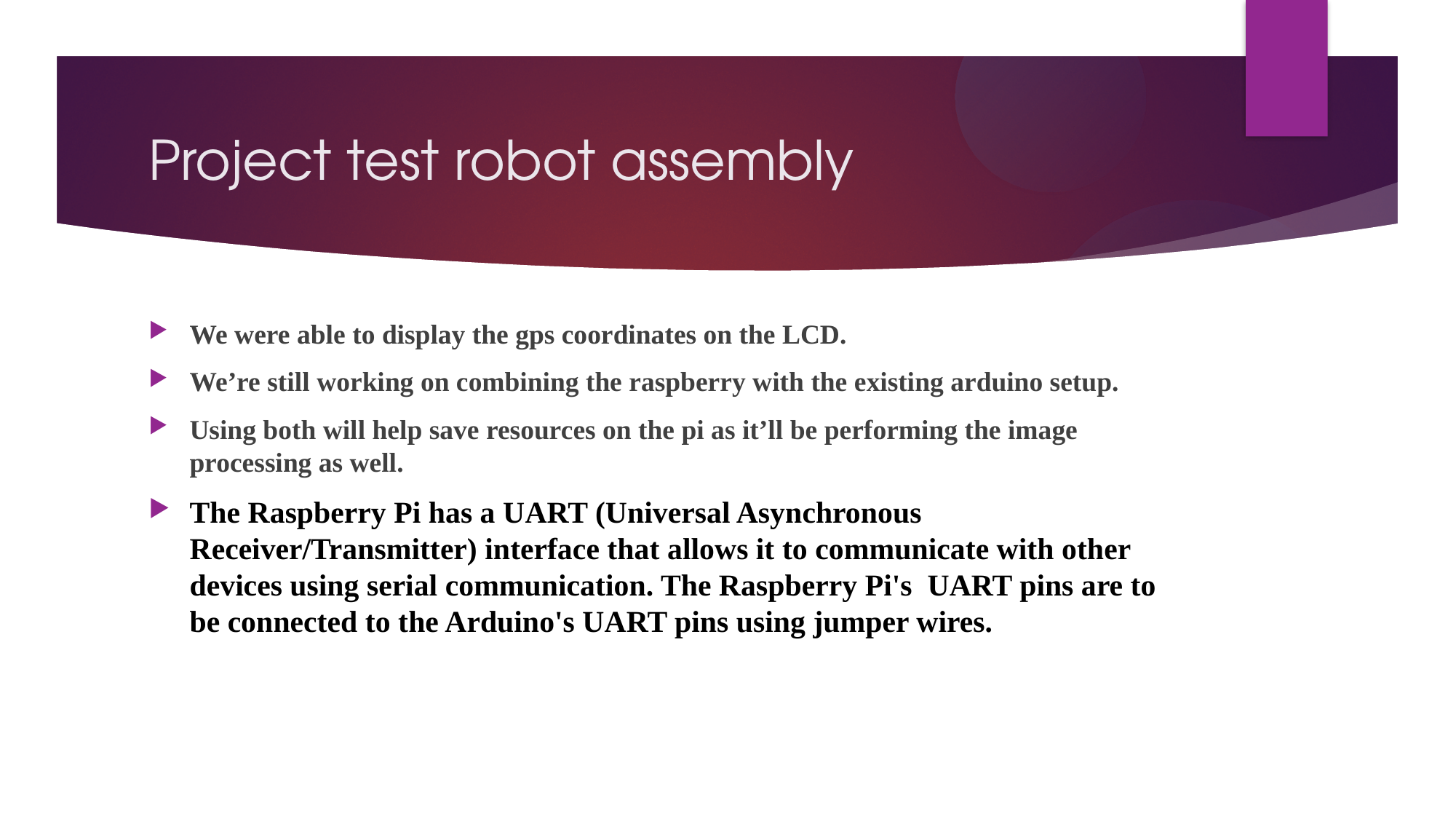

# Project test robot assembly
We were able to display the gps coordinates on the LCD.
We’re still working on combining the raspberry with the existing arduino setup.
Using both will help save resources on the pi as it’ll be performing the image processing as well.
The Raspberry Pi has a UART (Universal Asynchronous  Receiver/Transmitter) interface that allows it to communicate with other  devices using serial communication. The Raspberry Pi's  UART pins are to be connected to the Arduino's UART pins using jumper wires.